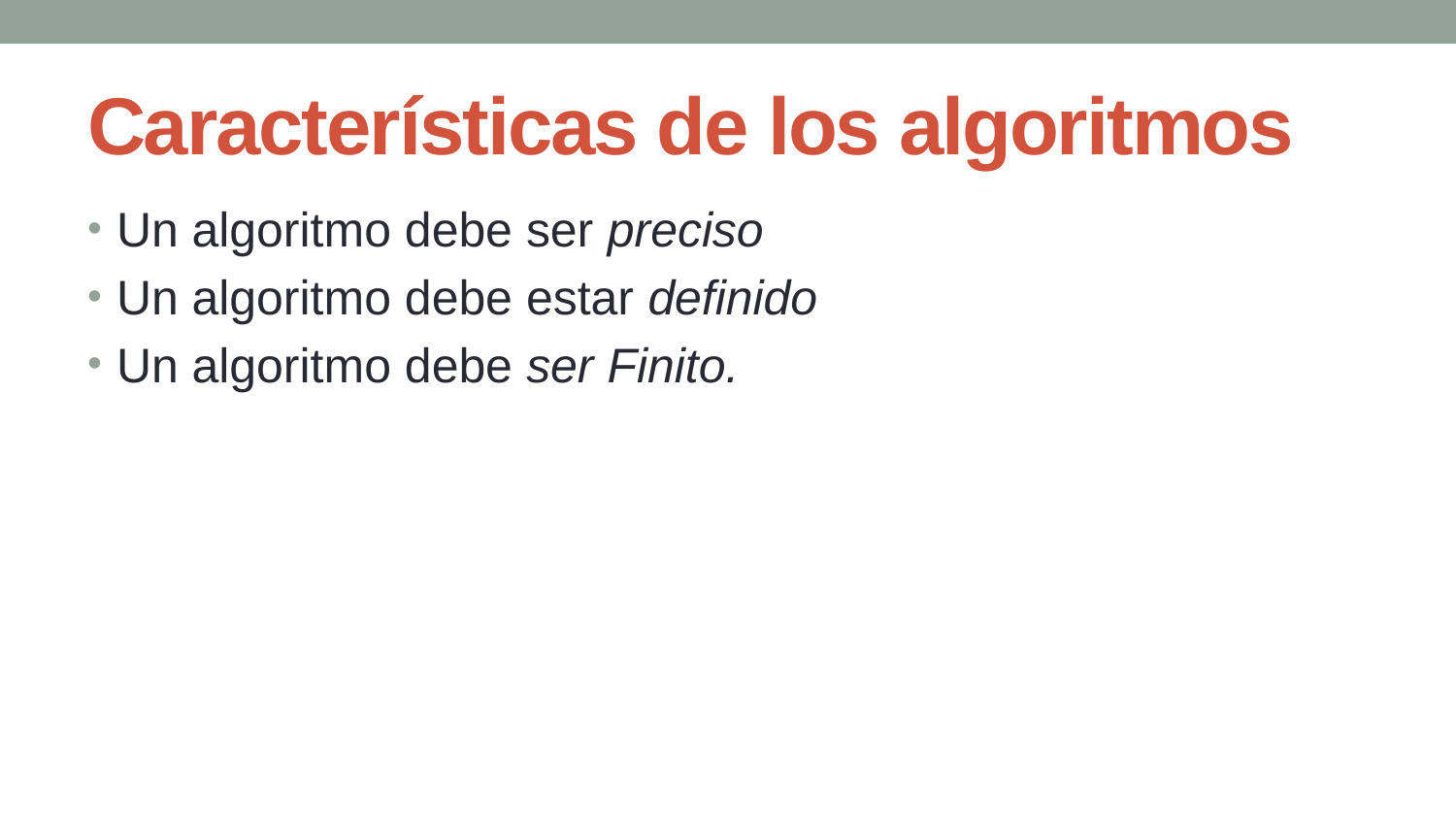

# Características de los algoritmos
Un algoritmo debe ser preciso
Un algoritmo debe estar definido
Un algoritmo debe ser Finito.